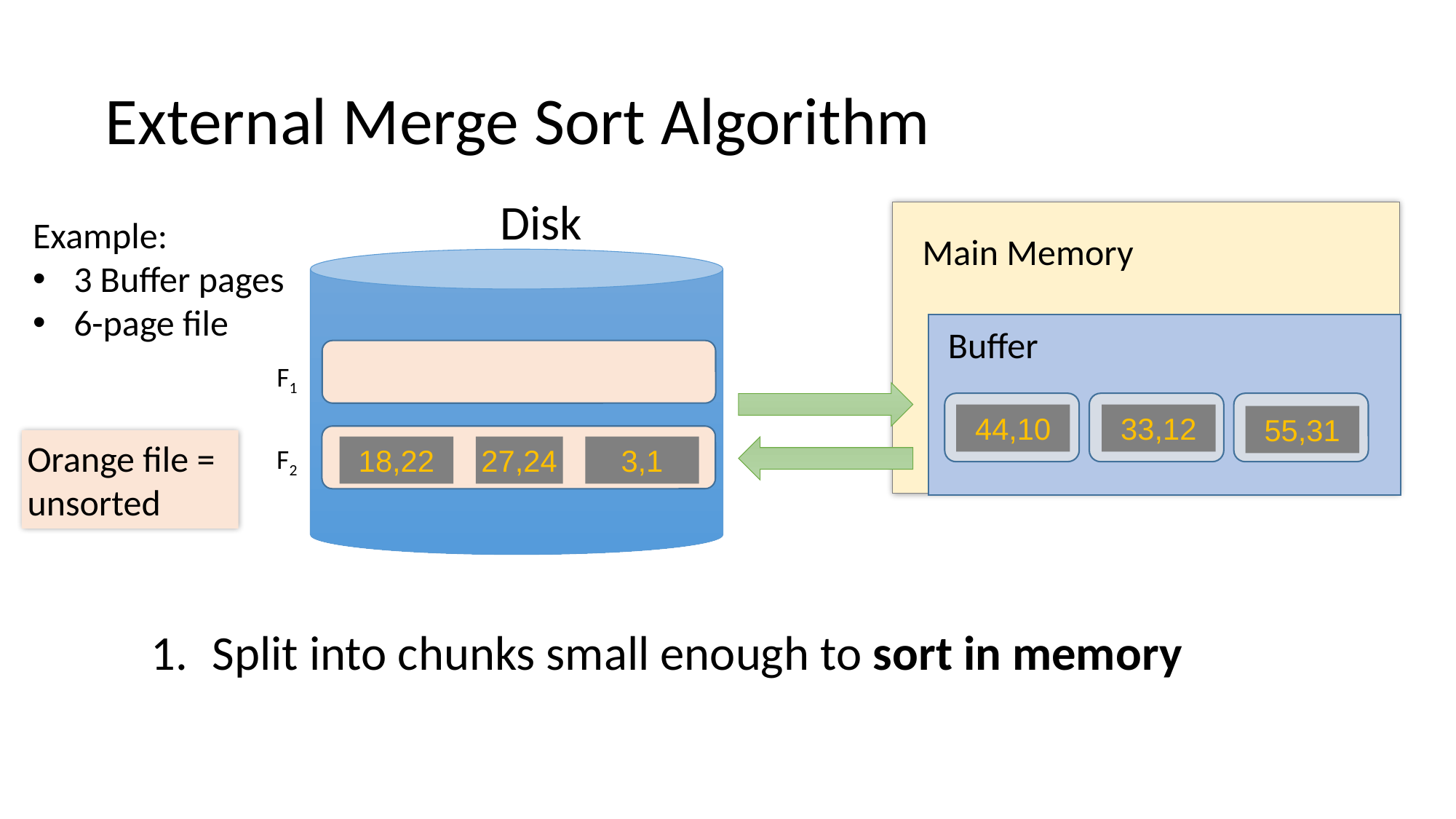

# External Merge Sort Algorithm
Disk

Main Memory

Buffer

Example:
3 Buffer pages
6-page file

F1

44,10
33,12
55,31

Orange file = unsorted
F2
18,22
27,24
3,1

Split into chunks small enough to sort in memory